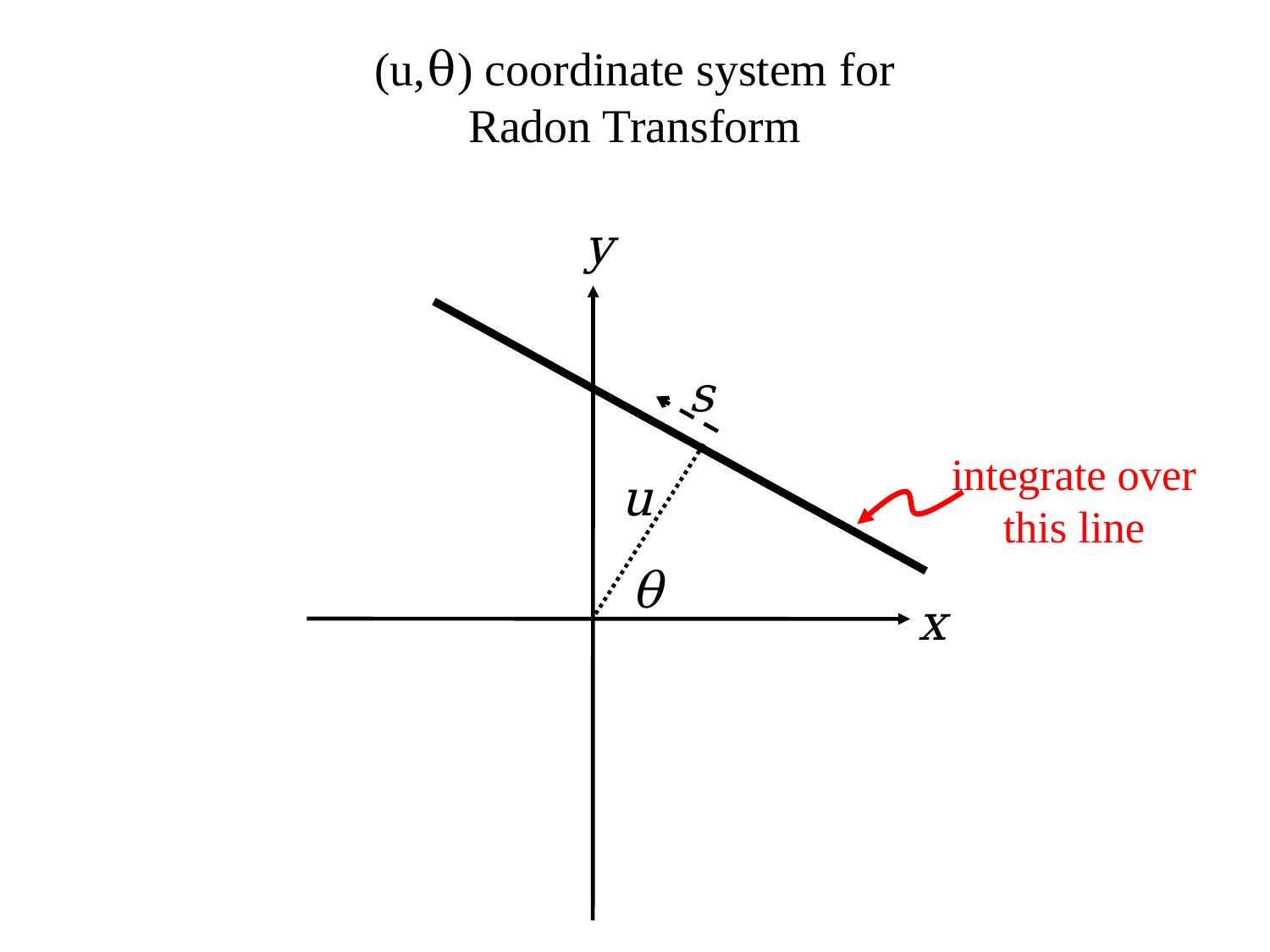

# (u,θ) coordinate system for Radon Transform
y
s
u
θ
x
integrate over this line